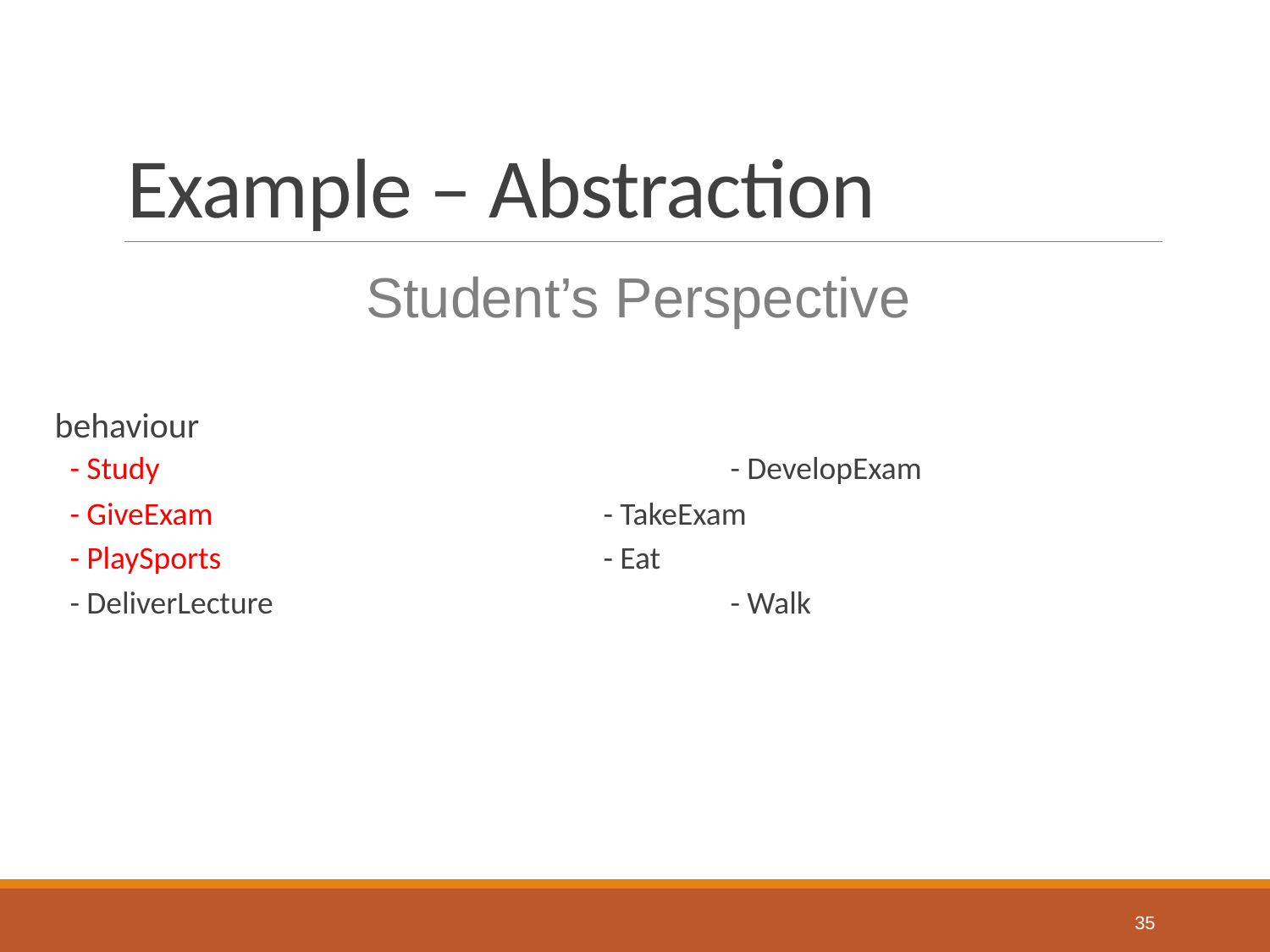

# Example – Abstraction
Student’s Perspective
behaviour
- Study					- DevelopExam
- GiveExam				- TakeExam
- PlaySports				- Eat
- DeliverLecture				- Walk

35